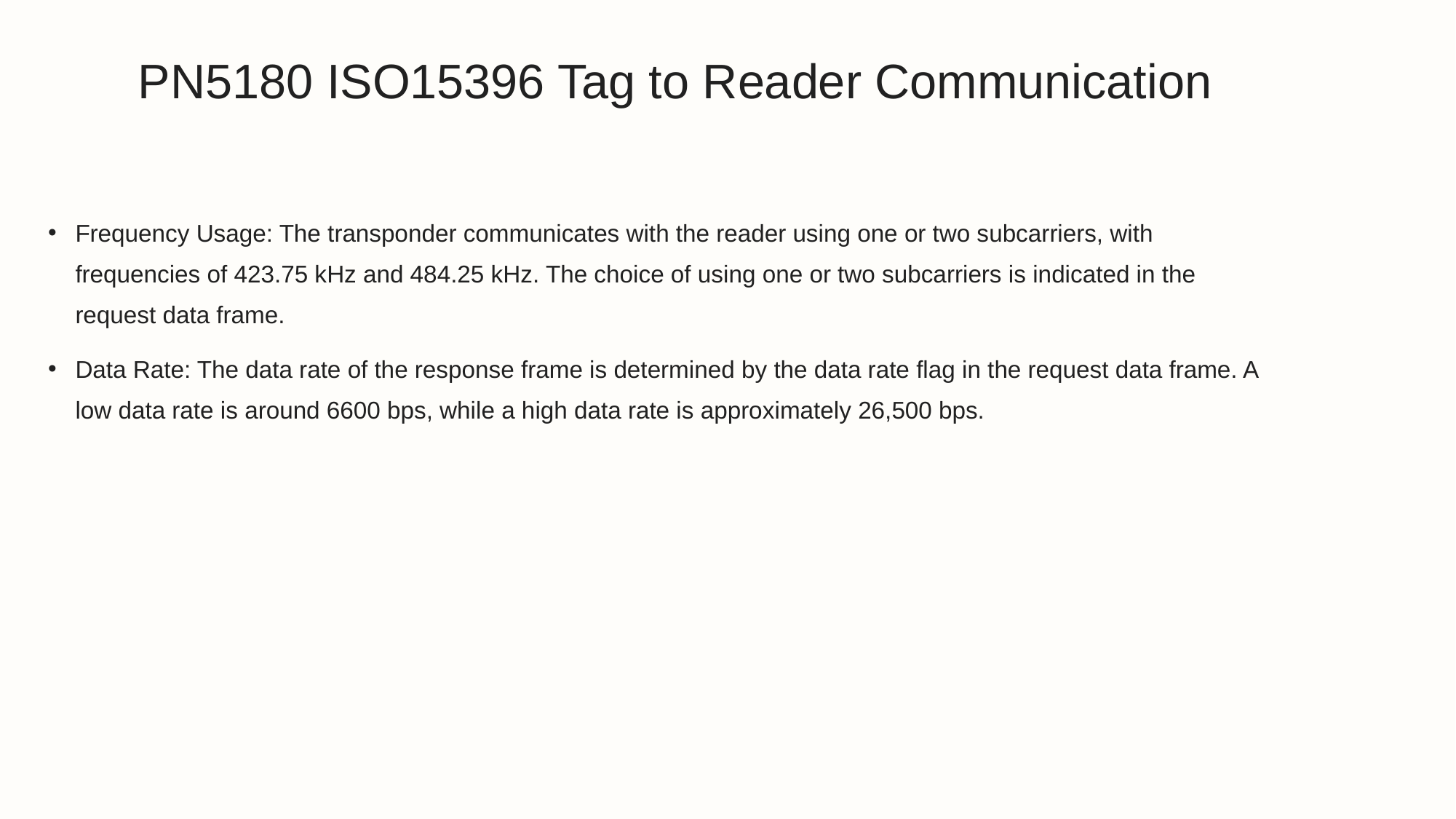

# PN5180 ISO15396 Tag to Reader Communication
Frequency Usage: The transponder communicates with the reader using one or two subcarriers, with frequencies of 423.75 kHz and 484.25 kHz. The choice of using one or two subcarriers is indicated in the request data frame.
Data Rate: The data rate of the response frame is determined by the data rate flag in the request data frame. A low data rate is around 6600 bps, while a high data rate is approximately 26,500 bps.